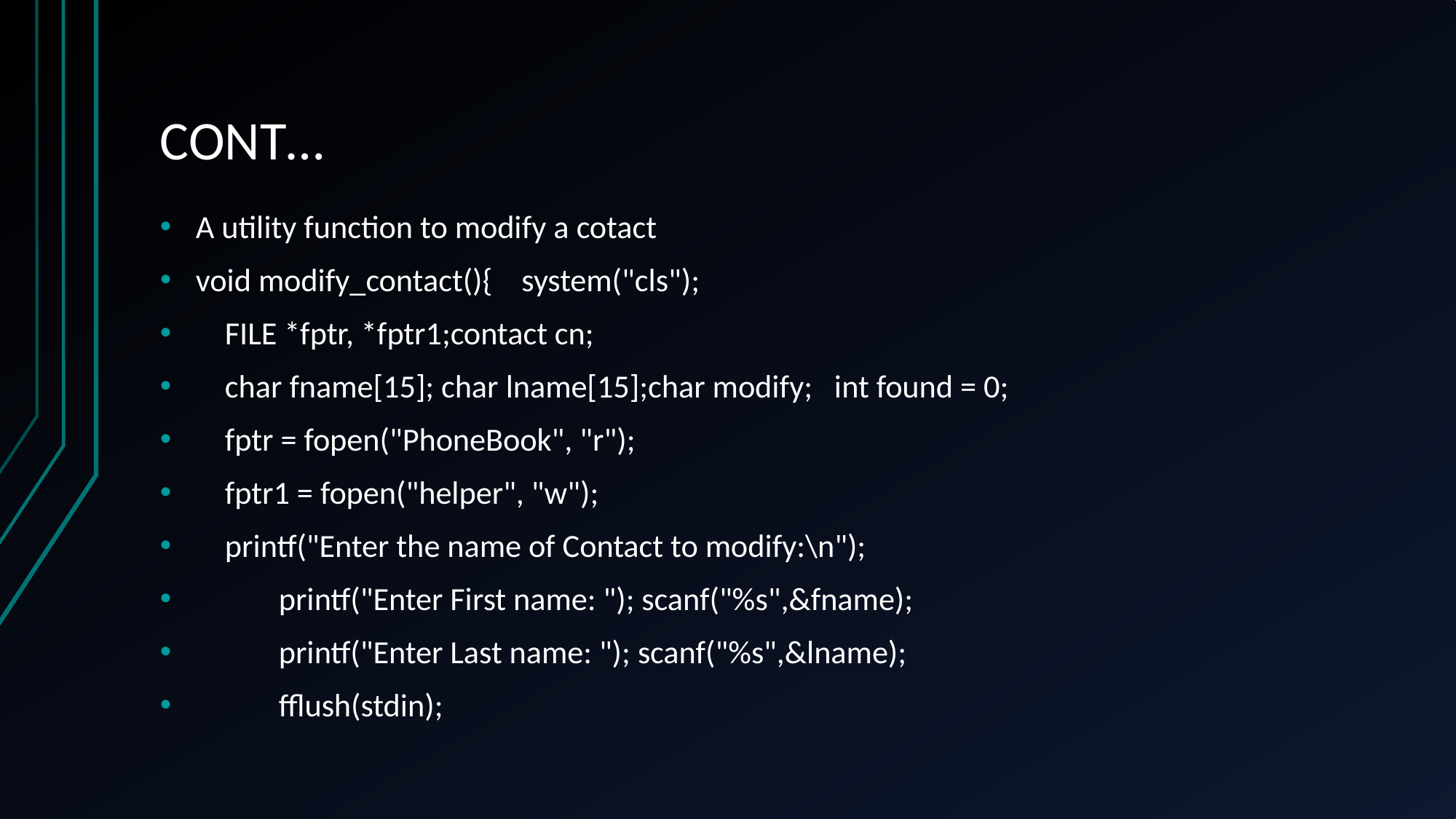

# CONT…
A utility function to modify a cotact
void modify_contact(){    system("cls");
    FILE *fptr, *fptr1;contact cn;
    char fname[15]; char lname[15];char modify;   int found = 0;
    fptr = fopen("PhoneBook", "r");
    fptr1 = fopen("helper", "w");
    printf("Enter the name of Contact to modify:\n");
	printf("Enter First name: "); scanf("%s",&fname);
	printf("Enter Last name: "); scanf("%s",&lname);
	fflush(stdin);